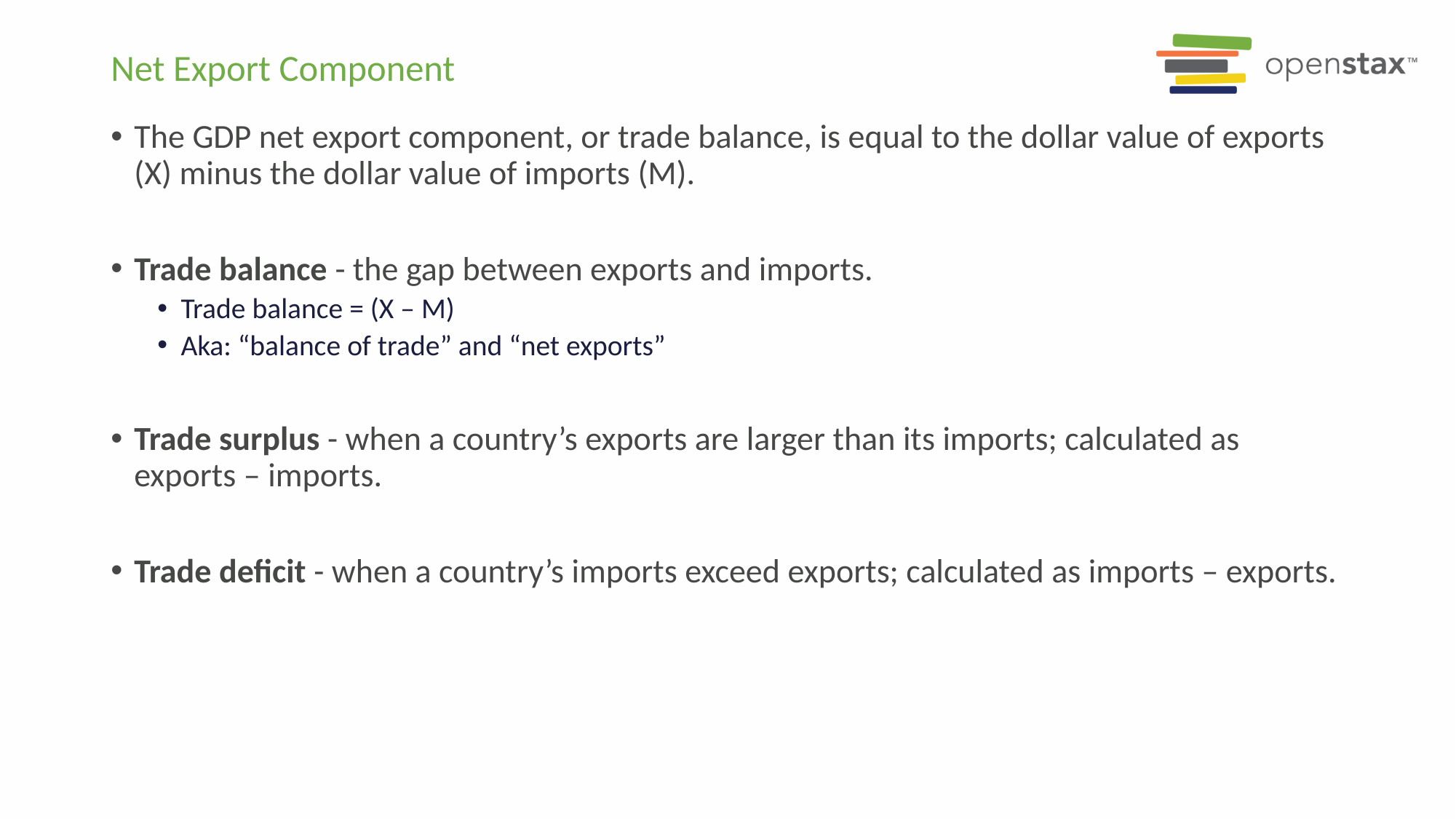

# Net Export Component
The GDP net export component, or trade balance, is equal to the dollar value of exports (X) minus the dollar value of imports (M).

Trade balance - the gap between exports and imports.
Trade balance = (X – M)
Aka: “balance of trade” and “net exports”

Trade surplus - when a country’s exports are larger than its imports; calculated as exports – imports.

Trade deficit - when a country’s imports exceed exports; calculated as imports – exports.